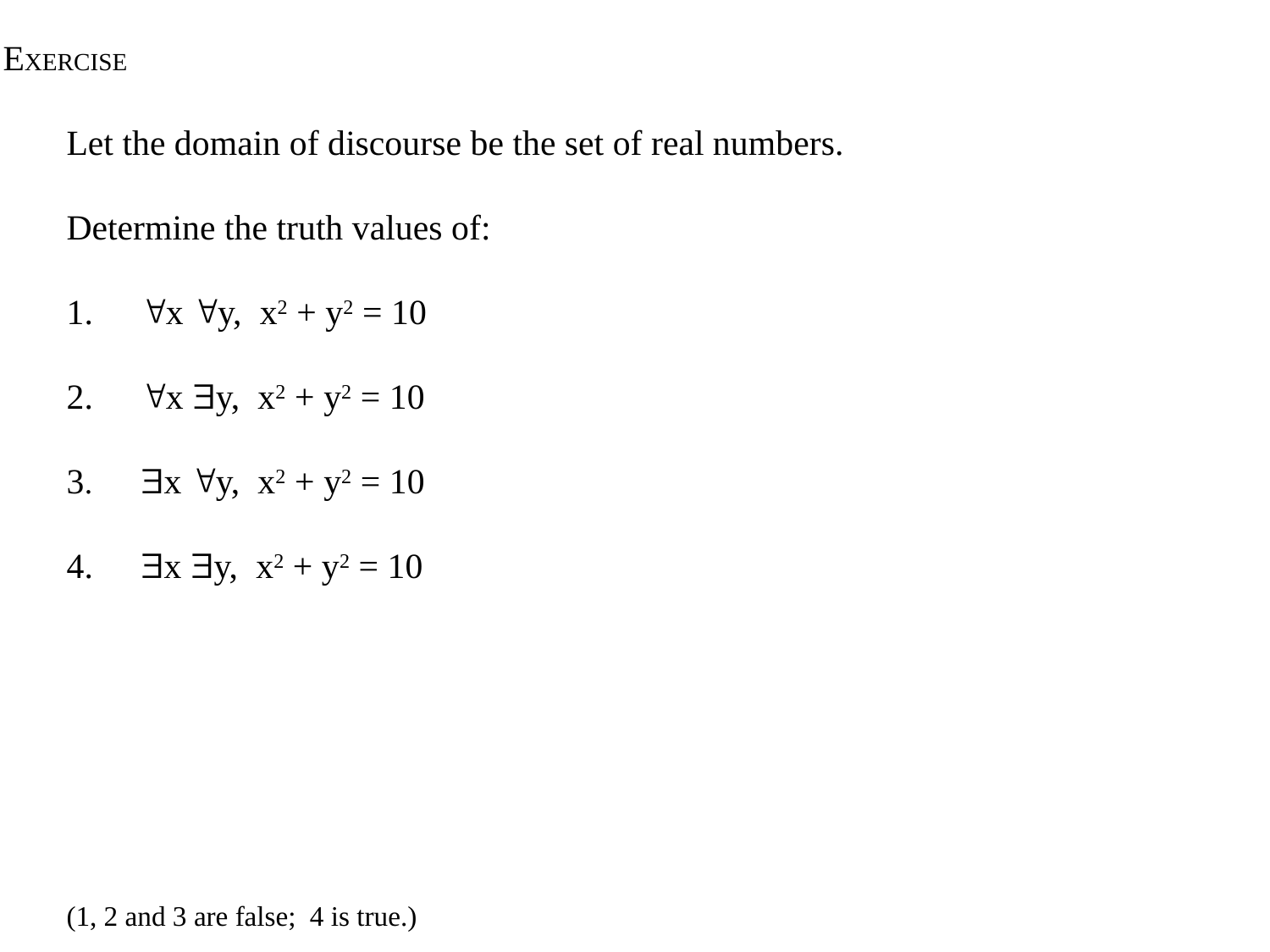

EXERCISE

Let the domain of discourse be the set of real numbers.

Determine the truth values of:

1.	∀x ∀y,  x2 + y2 = 10

2.	∀x ∃y,  x2 + y2 = 10

∃x ∀y,  x2 + y2 = 10

4.	∃x ∃y,  x2 + y2 = 10

(1, 2 and 3 are false;  4 is true.)